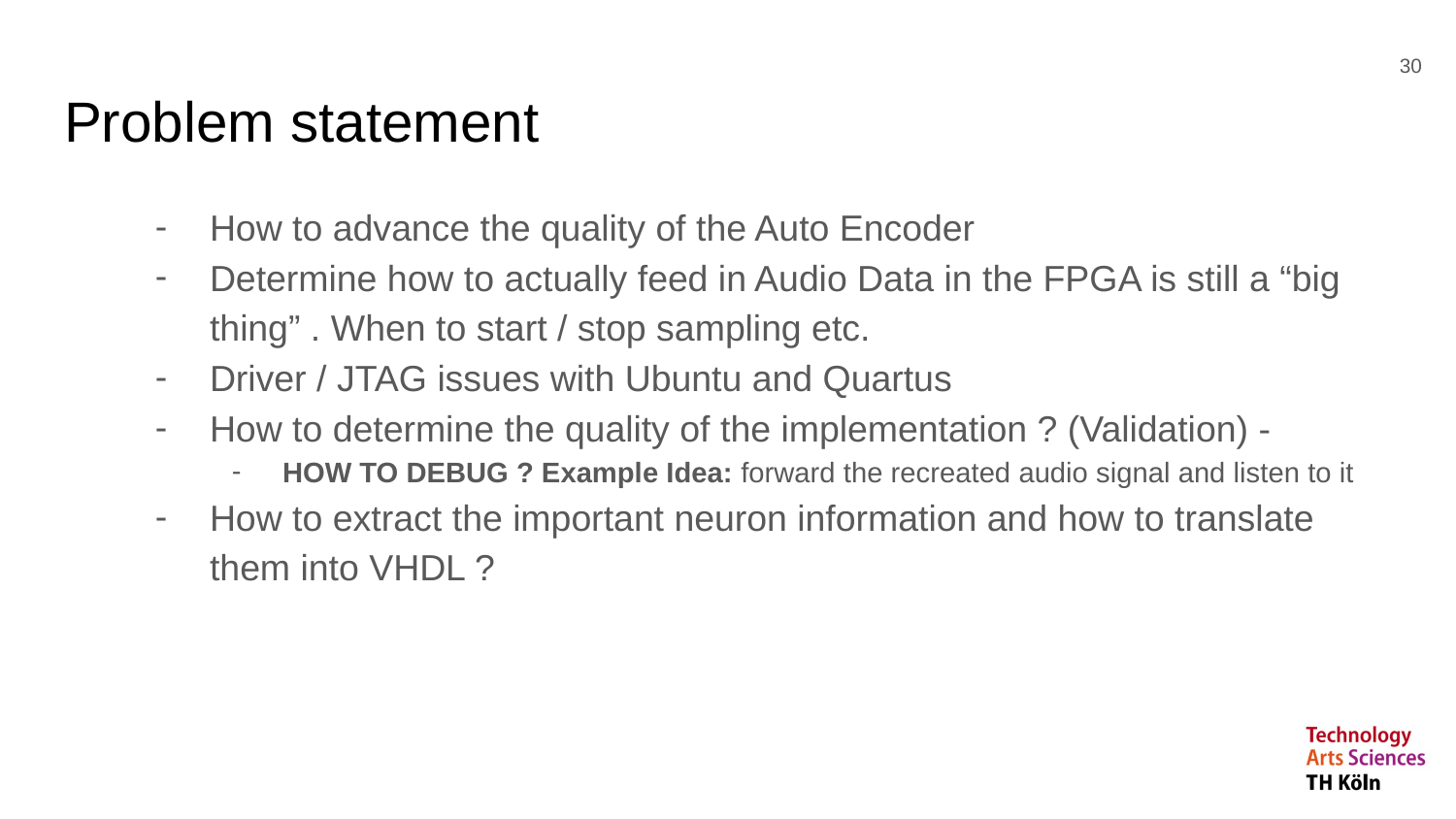

30
# Problem statement
How to advance the quality of the Auto Encoder
Determine how to actually feed in Audio Data in the FPGA is still a “big thing” . When to start / stop sampling etc.
Driver / JTAG issues with Ubuntu and Quartus
How to determine the quality of the implementation ? (Validation) -
HOW TO DEBUG ? Example Idea: forward the recreated audio signal and listen to it
How to extract the important neuron information and how to translate them into VHDL ?